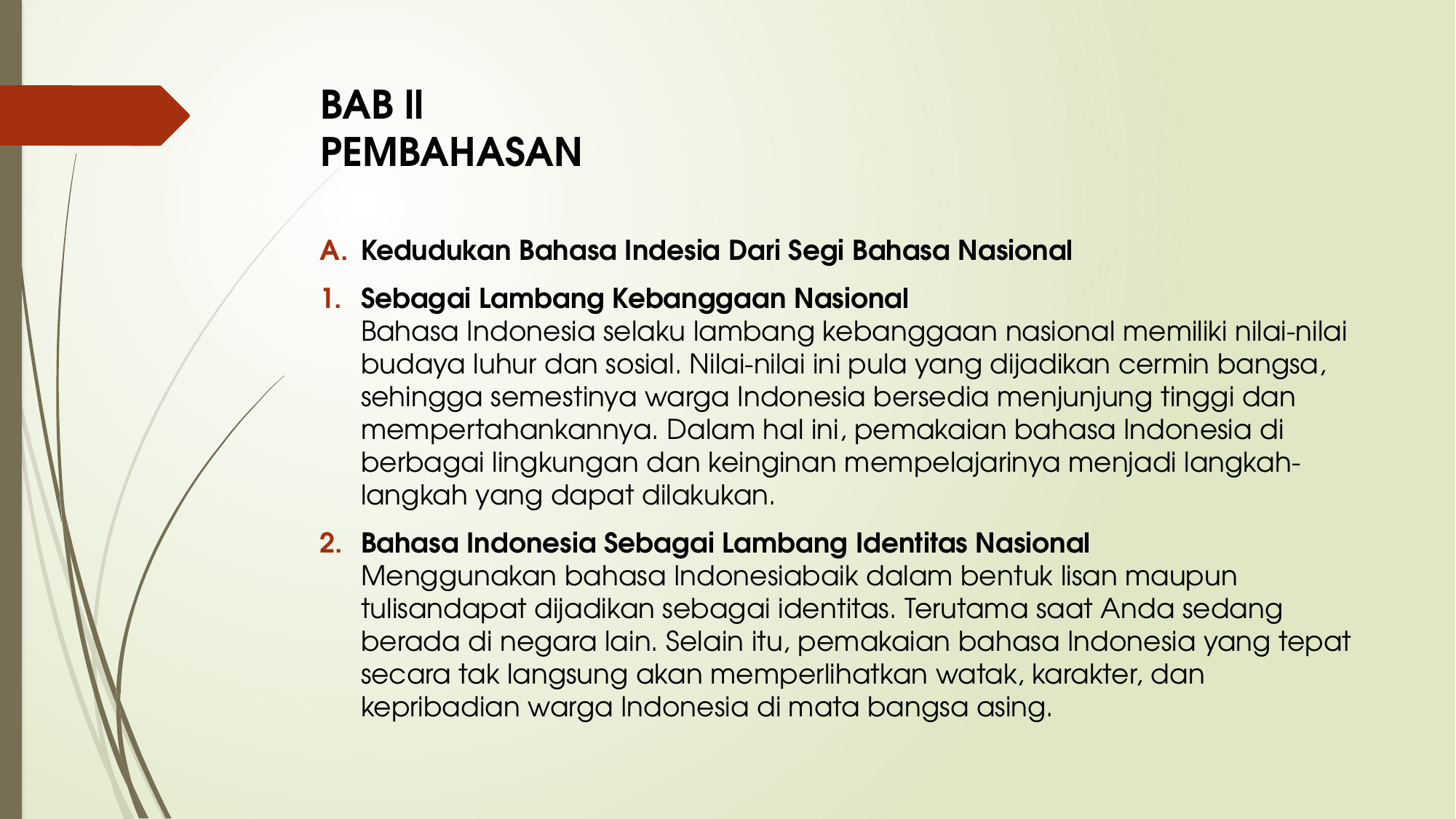

# BAB ll PEMBAHASAN
Kedudukan Bahasa Indesia Dari Segi Bahasa Nasional
Sebagai Lambang Kebanggaan Nasional
Bahasa Indonesia selaku lambang kebanggaan nasional memiliki nilai-nilai budaya luhur dan sosial. Nilai-nilai ini pula yang dijadikan cermin bangsa, sehingga semestinya warga Indonesia bersedia menjunjung tinggi dan mempertahankannya. Dalam hal ini, pemakaian bahasa Indonesia di berbagai lingkungan dan keinginan mempelajarinya menjadi langkah-langkah yang dapat dilakukan.
Bahasa Indonesia Sebagai Lambang Identitas Nasional
Menggunakan bahasa Indonesiabaik dalam bentuk lisan maupun tulisandapat dijadikan sebagai identitas. Terutama saat Anda sedang berada di negara lain. Selain itu, pemakaian bahasa Indonesia yang tepat secara tak langsung akan memperlihatkan watak, karakter, dan kepribadian warga Indonesia di mata bangsa asing.